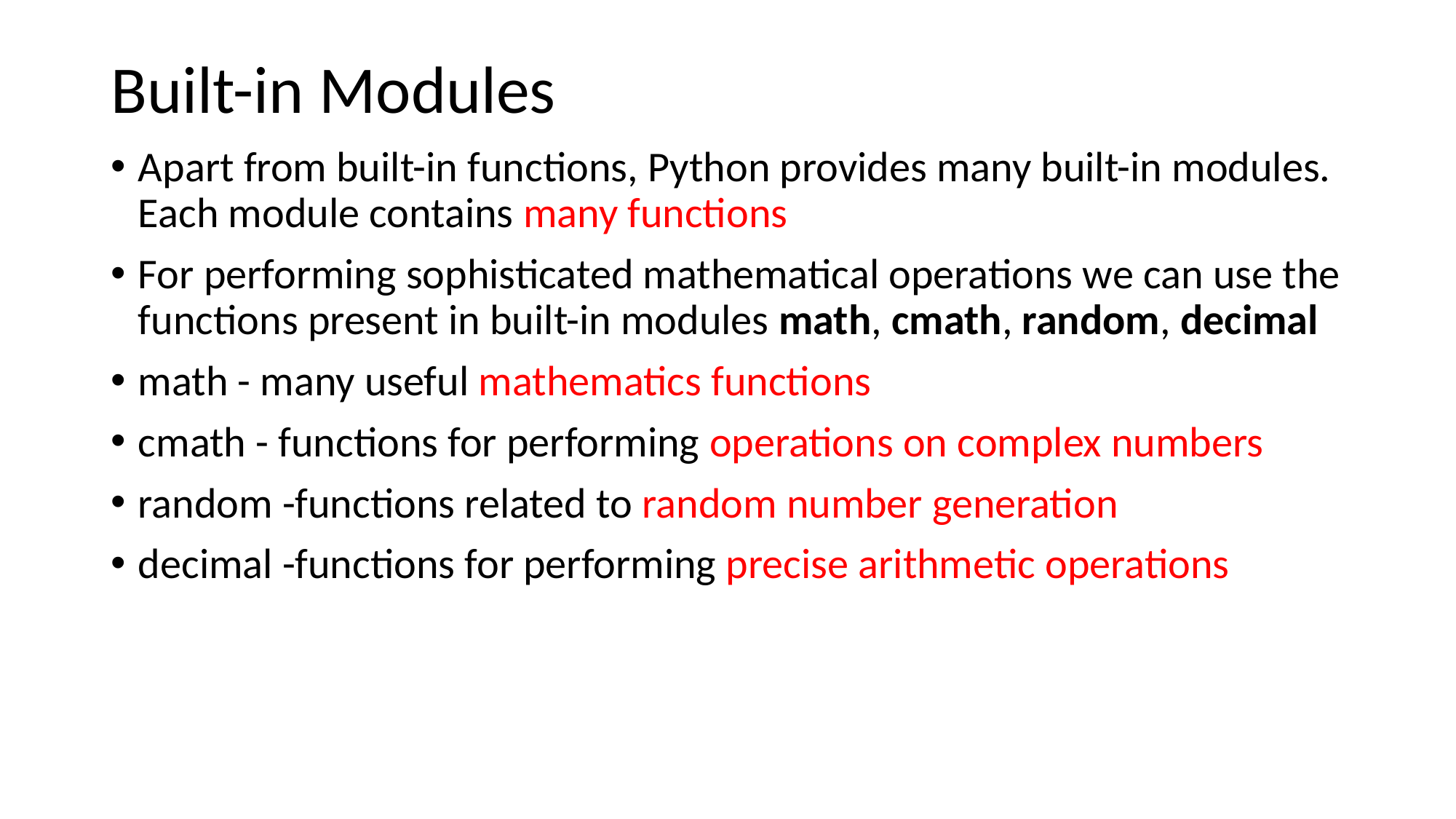

# Built-in Modules
Apart from built-in functions, Python provides many built-in modules. Each module contains many functions
For performing sophisticated mathematical operations we can use the functions present in built-in modules math, cmath, random, decimal
math - many useful mathematics functions
cmath - functions for performing operations on complex numbers
random -functions related to random number generation
decimal -functions for performing precise arithmetic operations